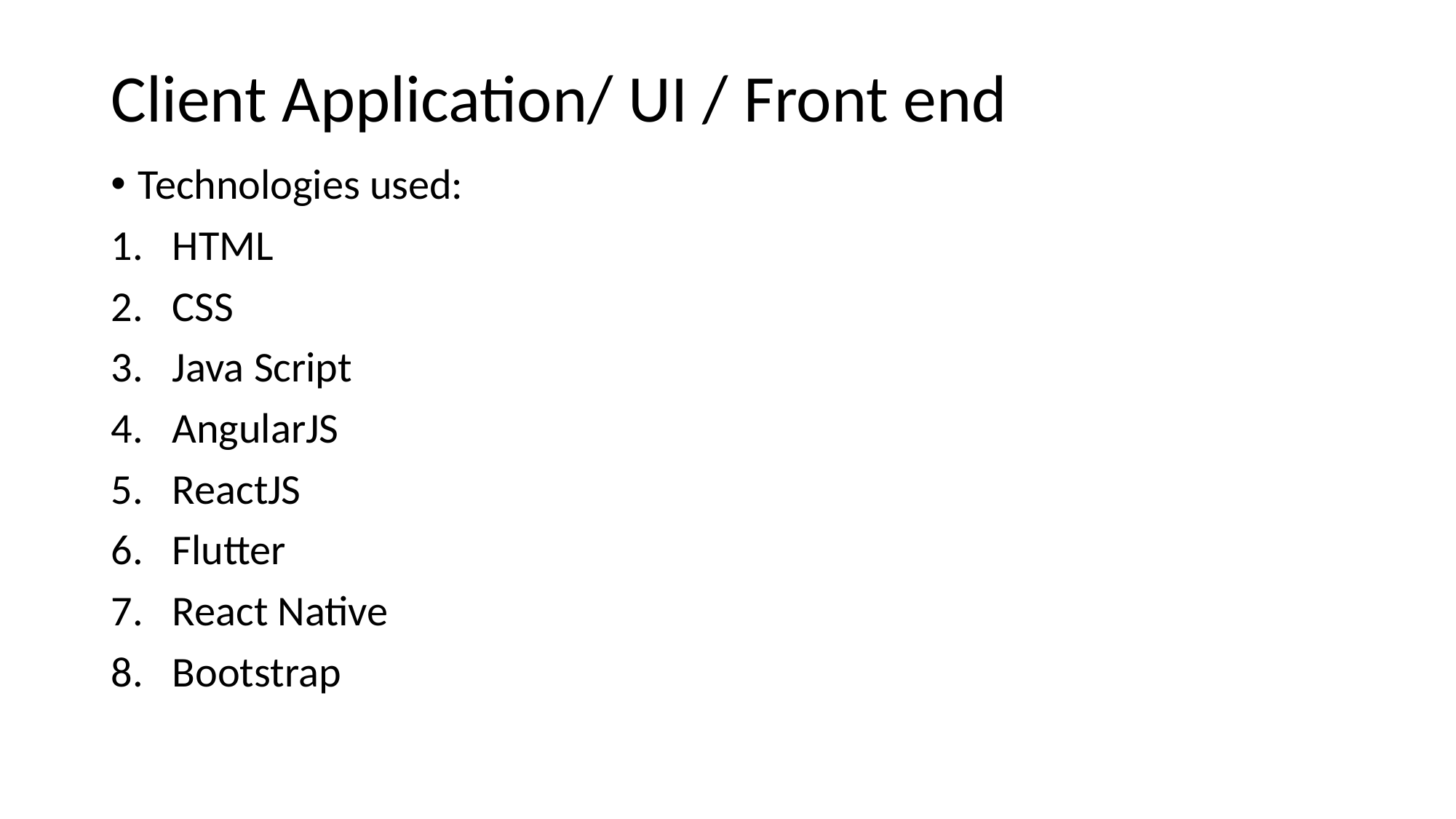

# Client Application/ UI / Front end
Technologies used:
HTML
CSS
Java Script
AngularJS
ReactJS
Flutter
React Native
Bootstrap